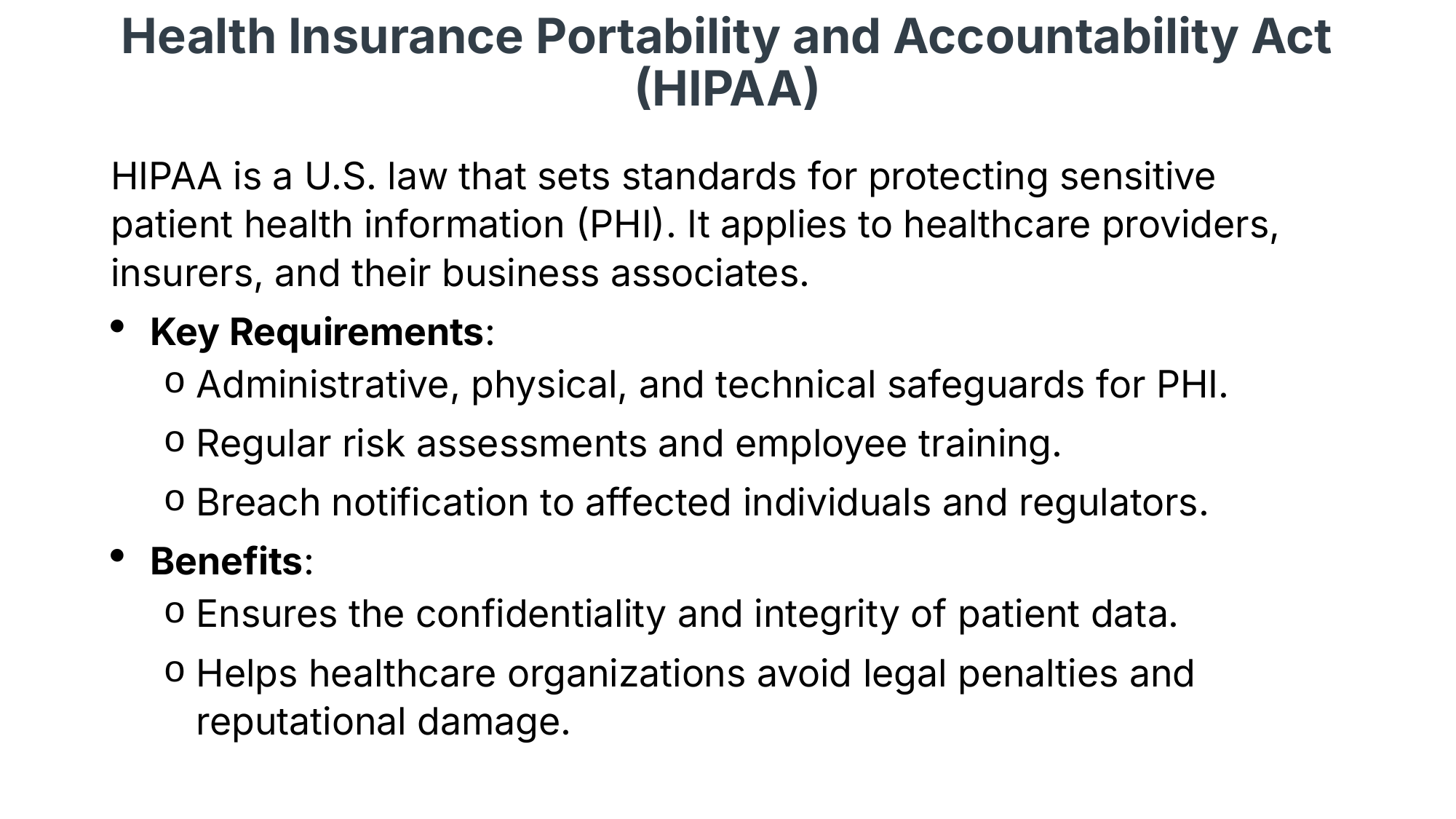

# Health Insurance Portability and Accountability Act (HIPAA)
HIPAA is a U.S. law that sets standards for protecting sensitive patient health information (PHI). It applies to healthcare providers, insurers, and their business associates.
Key Requirements:
Administrative, physical, and technical safeguards for PHI.
Regular risk assessments and employee training.
Breach notification to affected individuals and regulators.
Benefits:
Ensures the confidentiality and integrity of patient data.
Helps healthcare organizations avoid legal penalties and reputational damage.